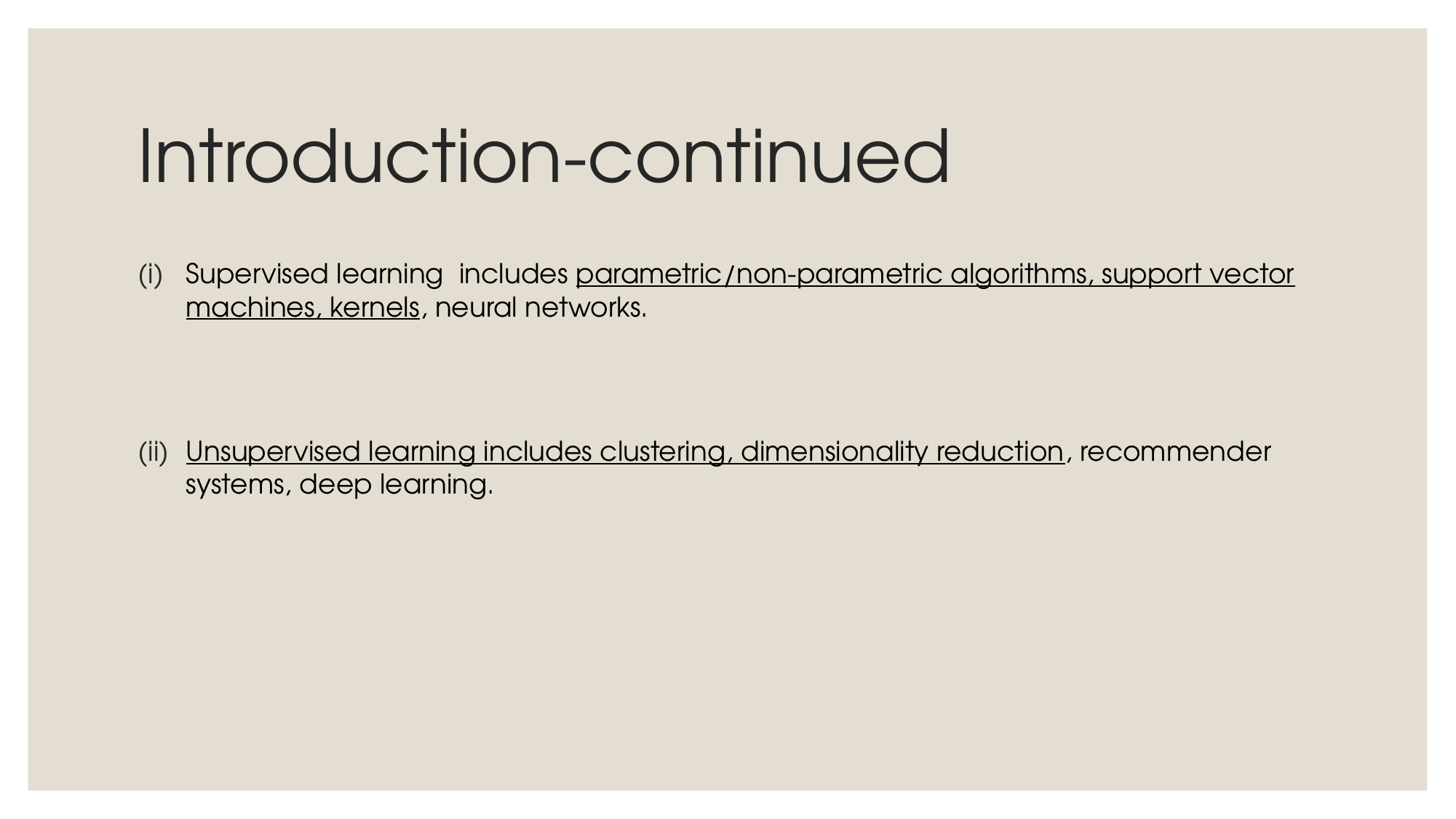

# Introduction​-continued
Supervised learning  includes parametric/non-parametric algorithms, support vector machines, kernels, neural networks.
Unsupervised learning includes clustering, dimensionality reduction, recommender systems, deep learning.